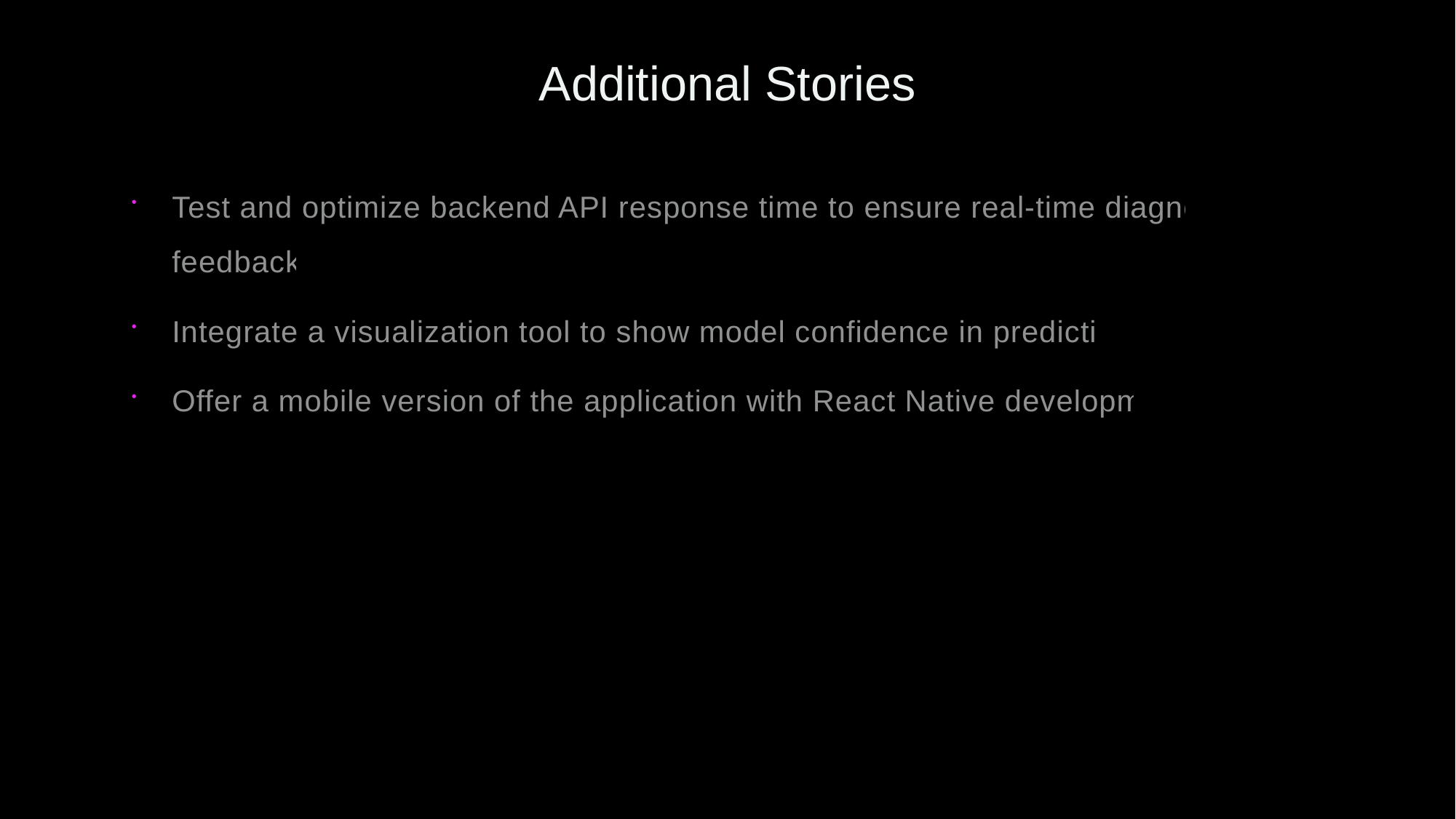

# Additional Stories
Test and optimize backend API response time to ensure real-time diagnosis feedback
Integrate a visualization tool to show model confidence in predictions
Offer a mobile version of the application with React Native development